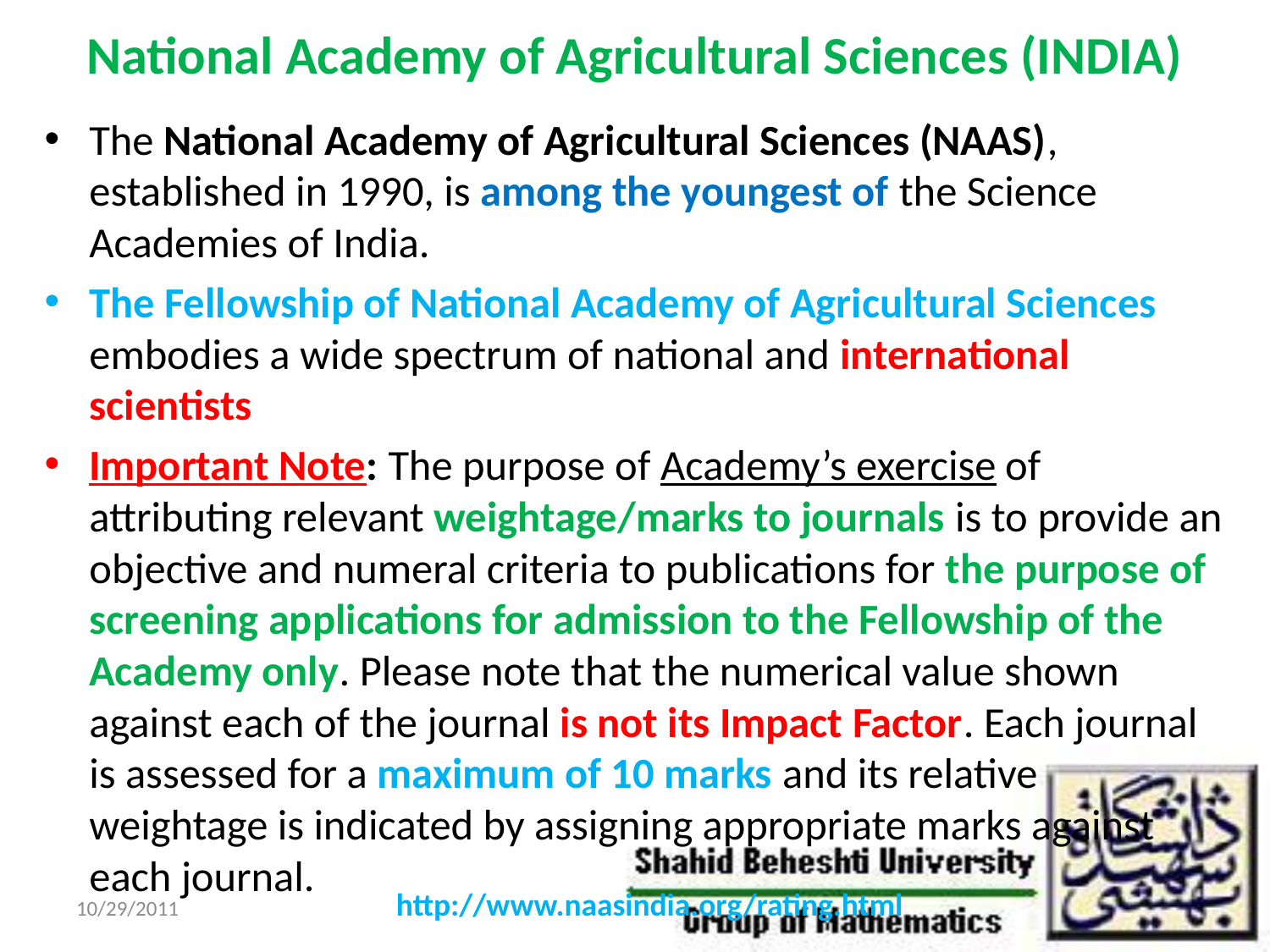

# National Academy of Agricultural Sciences (INDIA)
The National Academy of Agricultural Sciences (NAAS), established in 1990, is among the youngest of the Science Academies of India.
The Fellowship of National Academy of Agricultural Sciences embodies a wide spectrum of national and international scientists
Important Note: The purpose of Academy’s exercise of attributing relevant weightage/marks to journals is to provide an objective and numeral criteria to publications for the purpose of screening applications for admission to the Fellowship of the Academy only. Please note that the numerical value shown against each of the journal is not its Impact Factor. Each journal is assessed for a maximum of 10 marks and its relative weightage is indicated by assigning appropriate marks against each journal.

http://www.naasindia.org/rating.html
10/29/2011